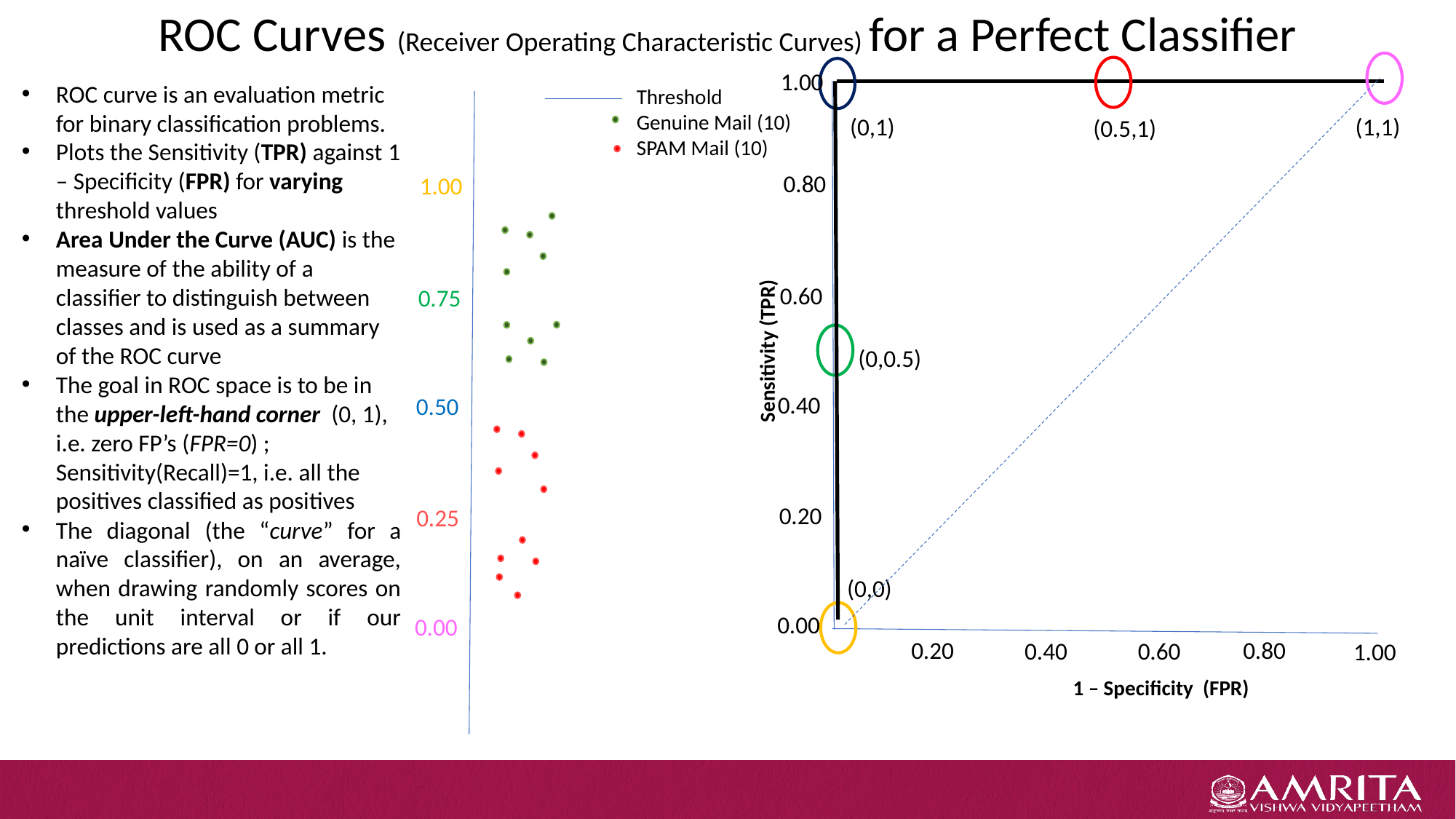

ROC Curves (Receiver Operating Characteristic Curves) for a Perfect Classifier

1.00
0.80
 0.60
Sensitivity (TPR)
 0.40
0.20
 0.00
0.20
0.80
0.40
0.60
1.00
1 – Specificity  (FPR)
ROC curve is an evaluation metric for binary classification problems.
Plots the Sensitivity (TPR) against 1 – Specificity (FPR) for varying threshold values
Area Under the Curve (AUC) is the measure of the ability of a classifier to distinguish between classes and is used as a summary of the ROC curve
The goal in ROC space is to be in the upper-left-hand corner  (0, 1), i.e. zero FP’s (FPR=0) ; Sensitivity(Recall)=1, i.e. all the positives classified as positives
The diagonal (the “curve” for a naïve classifier), on an average, when drawing randomly scores on the unit interval or if our predictions are all 0 or all 1.

Threshold
Genuine Mail (10)
SPAM Mail (10)
(0,1)
(1,1)
(0.5,1)

1.00

 0.75

(0,0.5)

 0.50

0.25

(0,0)

 0.00